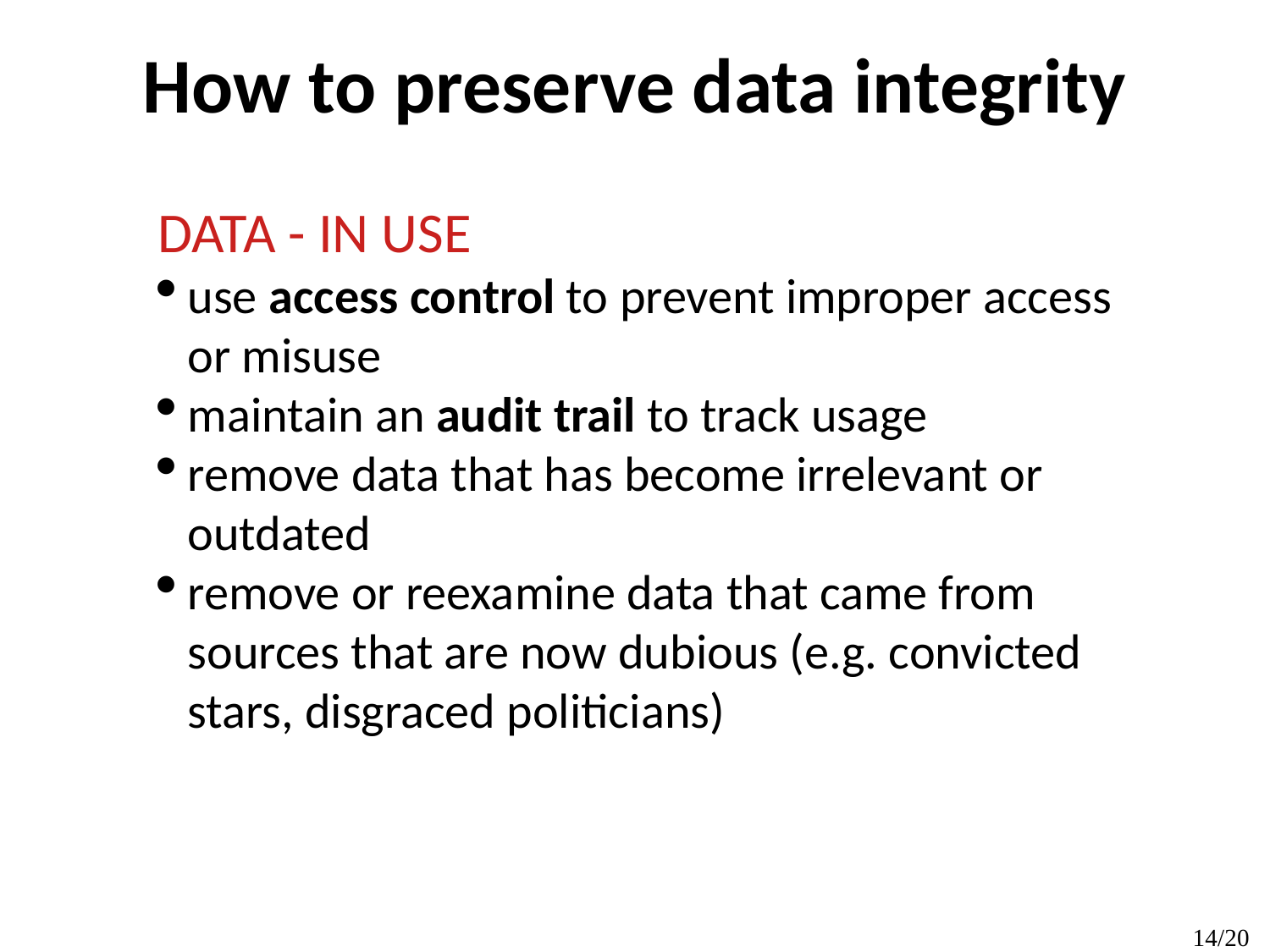

How to preserve data integrity

DATA - IN USE
use access control to prevent improper access or misuse
maintain an audit trail to track usage
remove data that has become irrelevant or outdated
remove or reexamine data that came from sources that are now dubious (e.g. convicted stars, disgraced politicians)

14/20